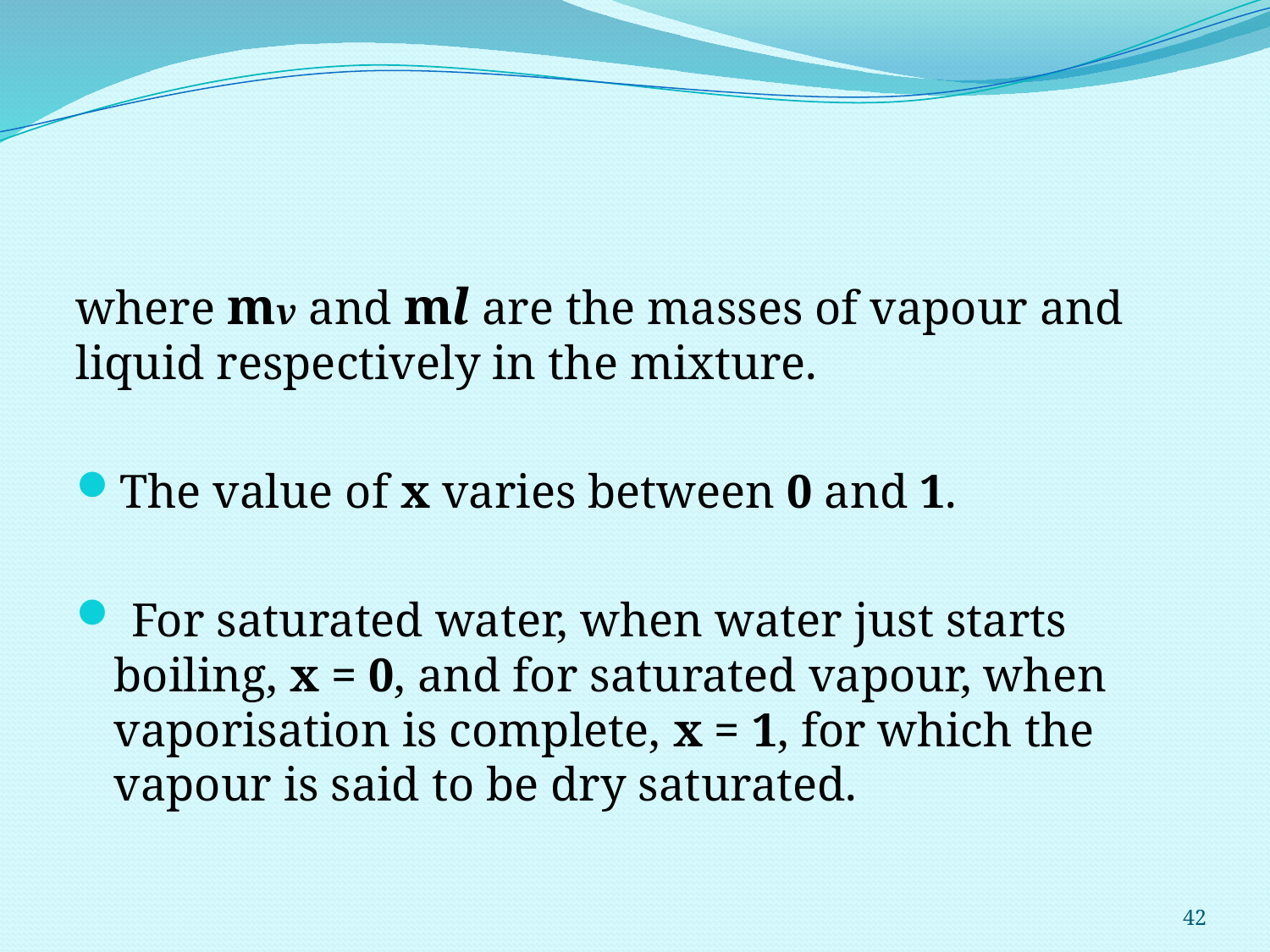

#
where mv and ml are the masses of vapour and liquid respectively in the mixture.

The value of x varies between 0 and 1.

 For saturated water, when water just starts boiling, x = 0, and for saturated vapour, when vaporisation is complete, x = 1, for which the vapour is said to be dry saturated.
42